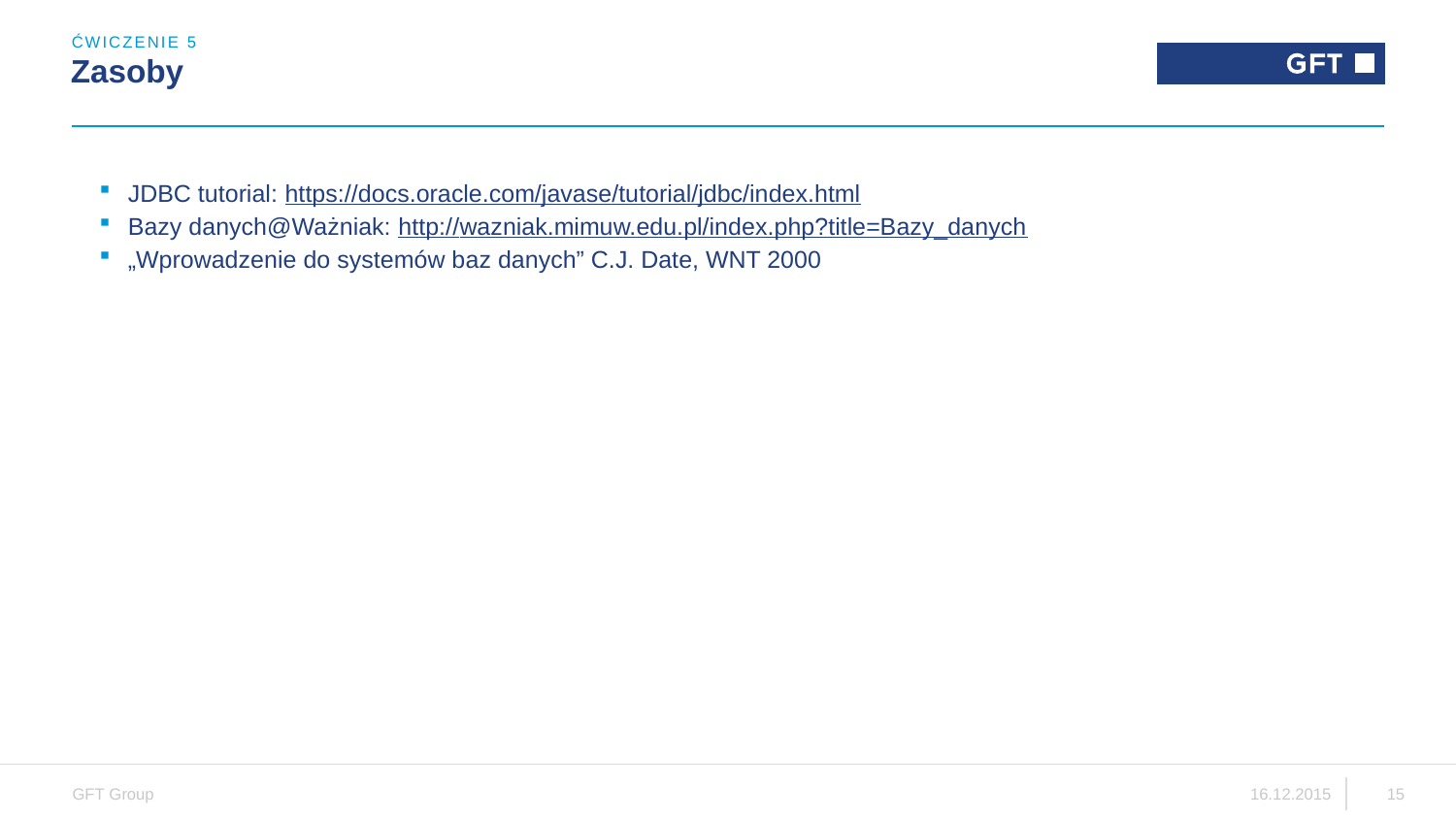

ĆWICZENIE 5
# Zasoby
JDBC tutorial: https://docs.oracle.com/javase/tutorial/jdbc/index.html
Bazy danych@Ważniak: http://wazniak.mimuw.edu.pl/index.php?title=Bazy_danych
„Wprowadzenie do systemów baz danych” C.J. Date, WNT 2000